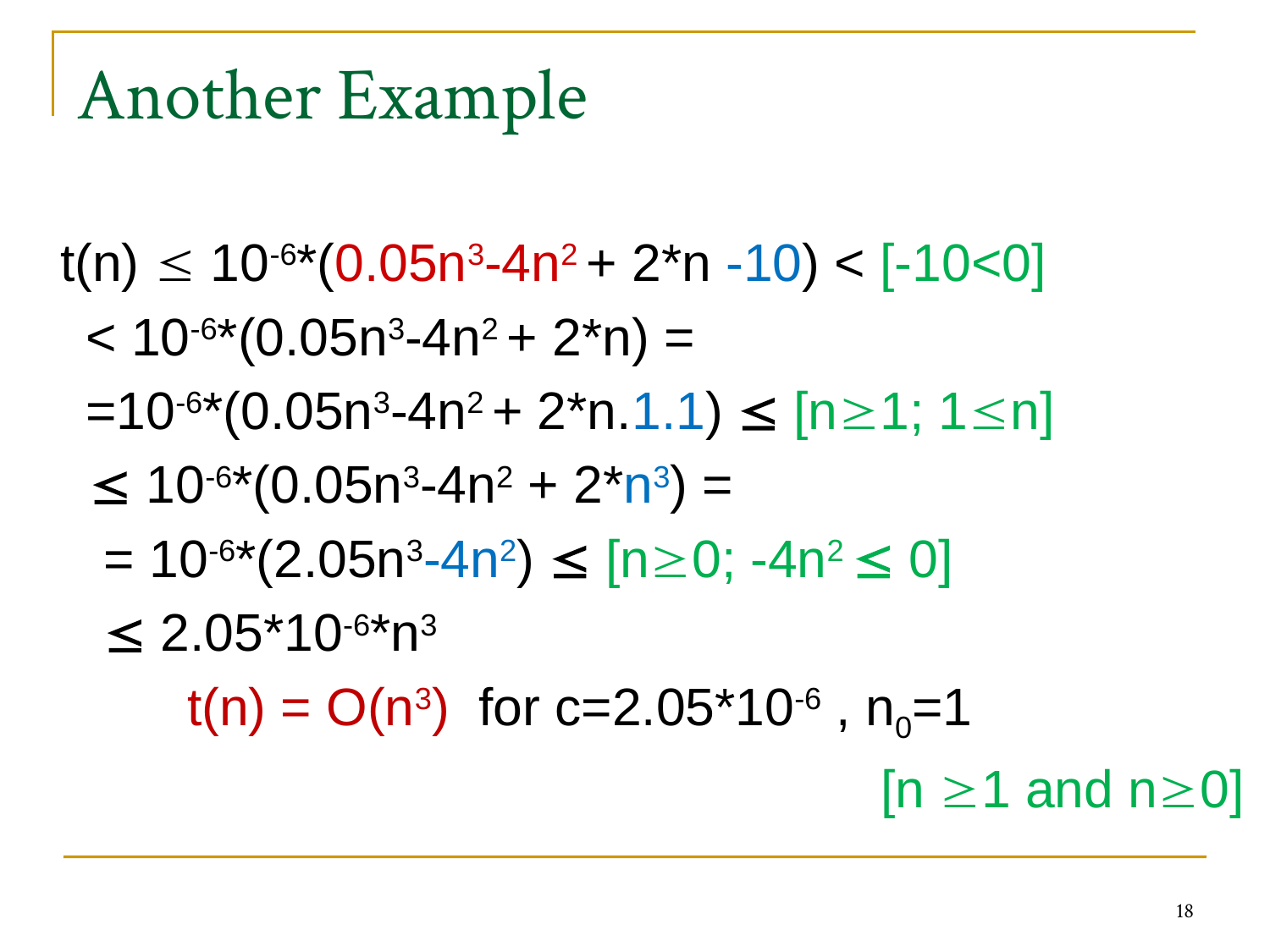

Another Example
	t(n) ≤ 10-6*(0.05n3-4n2 + 2*n -10) < [-10<0]
     < 10-6*(0.05n3-4n2 + 2*n) =
     =10-6*(0.05n3-4n2 + 2*n.1.1) ≤ [n≥1; 1≤n]
	  ≤ 10-6*(0.05n3-4n2 + 2*n3) =
	   = 10-6*(2.05n3-4n2) ≤ [n≥0; -4n2 ≤ 0]
	   ≤ 2.05*10-6*n3
		t(n) = O(n3)  for c=2.05*10-6 , n0=1
							    [n ≥1 and n≥0]
18